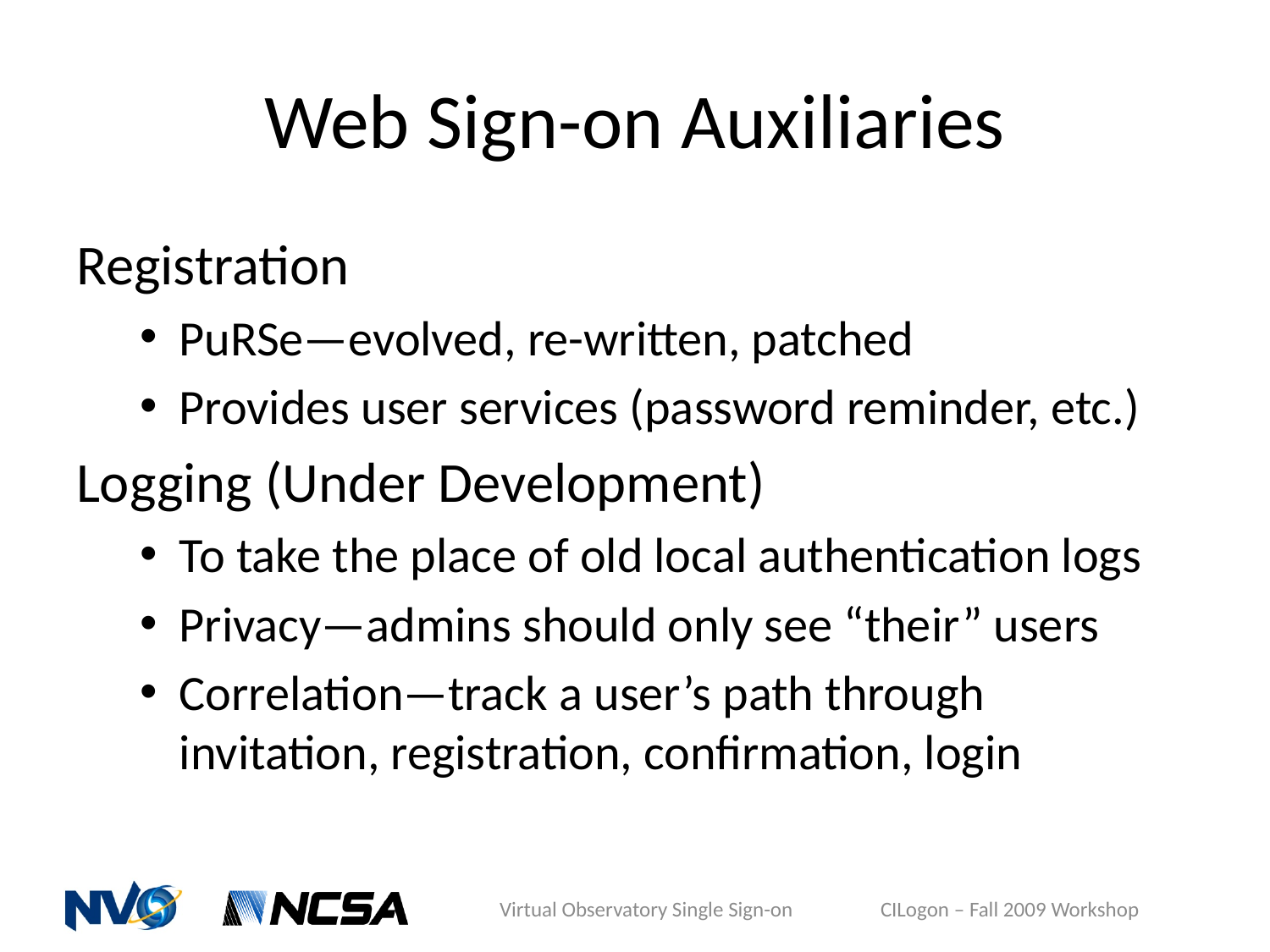

# Web Sign-on Auxiliaries
Registration
PuRSe—evolved, re-written, patched
Provides user services (password reminder, etc.)
Logging (Under Development)
To take the place of old local authentication logs
Privacy—admins should only see “their” users
Correlation—track a user’s path through invitation, registration, confirmation, login